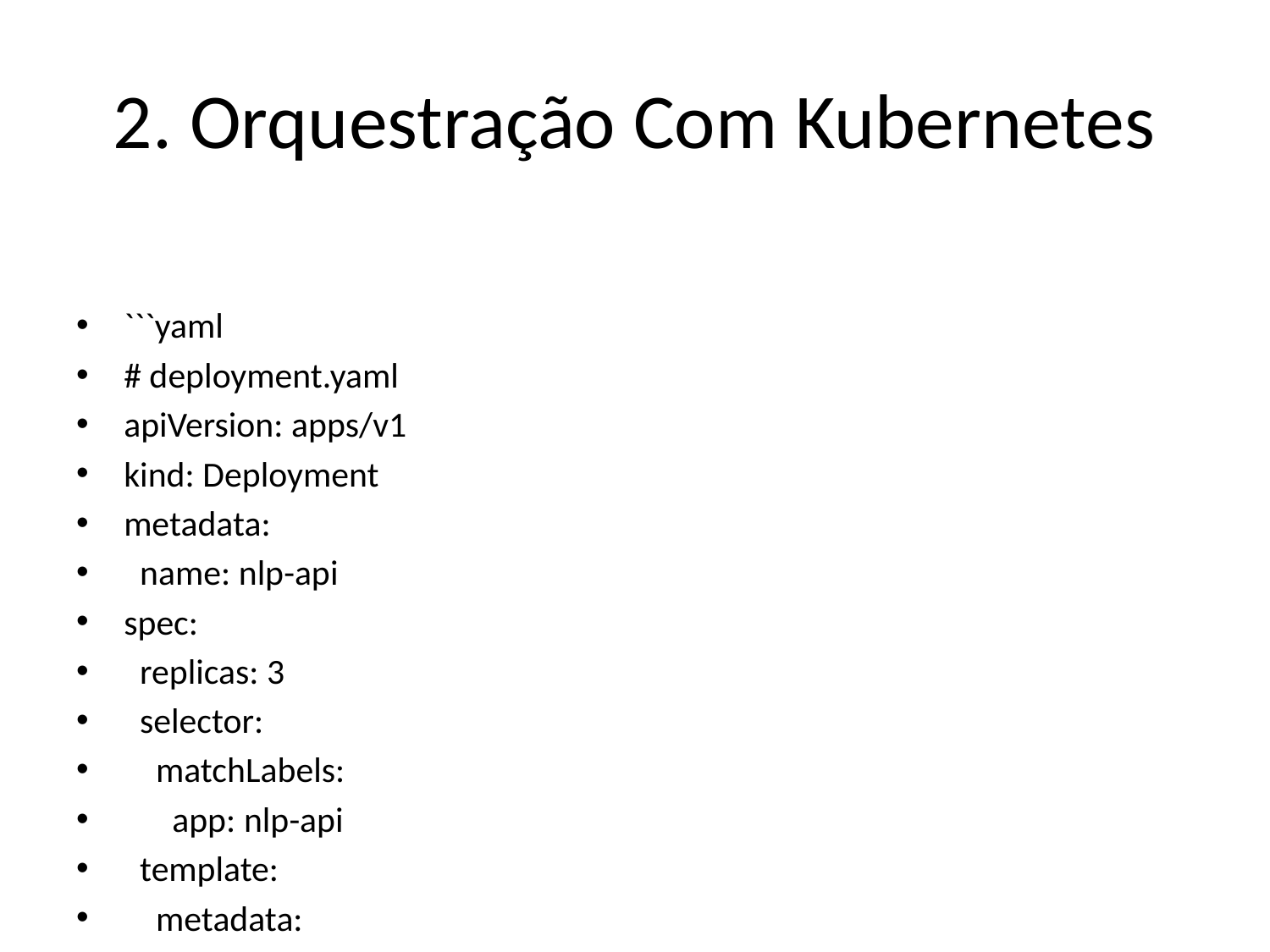

# 2. Orquestração Com Kubernetes

```yaml
# deployment.yaml
apiVersion: apps/v1
kind: Deployment
metadata:
  name: nlp-api
spec:
  replicas: 3
  selector:
    matchLabels:
      app: nlp-api
  template:
    metadata:
      labels:
        app: nlp-api
    spec:
      containers:
      - name: nlp-api
        image: nlp-api:latest
        ports:
        - containerPort: 8000
        resources:
          requests:
            memory: "1Gi"
            cpu: "500m"
          limits:
            memory: "2Gi"
            cpu: "1000m"
```